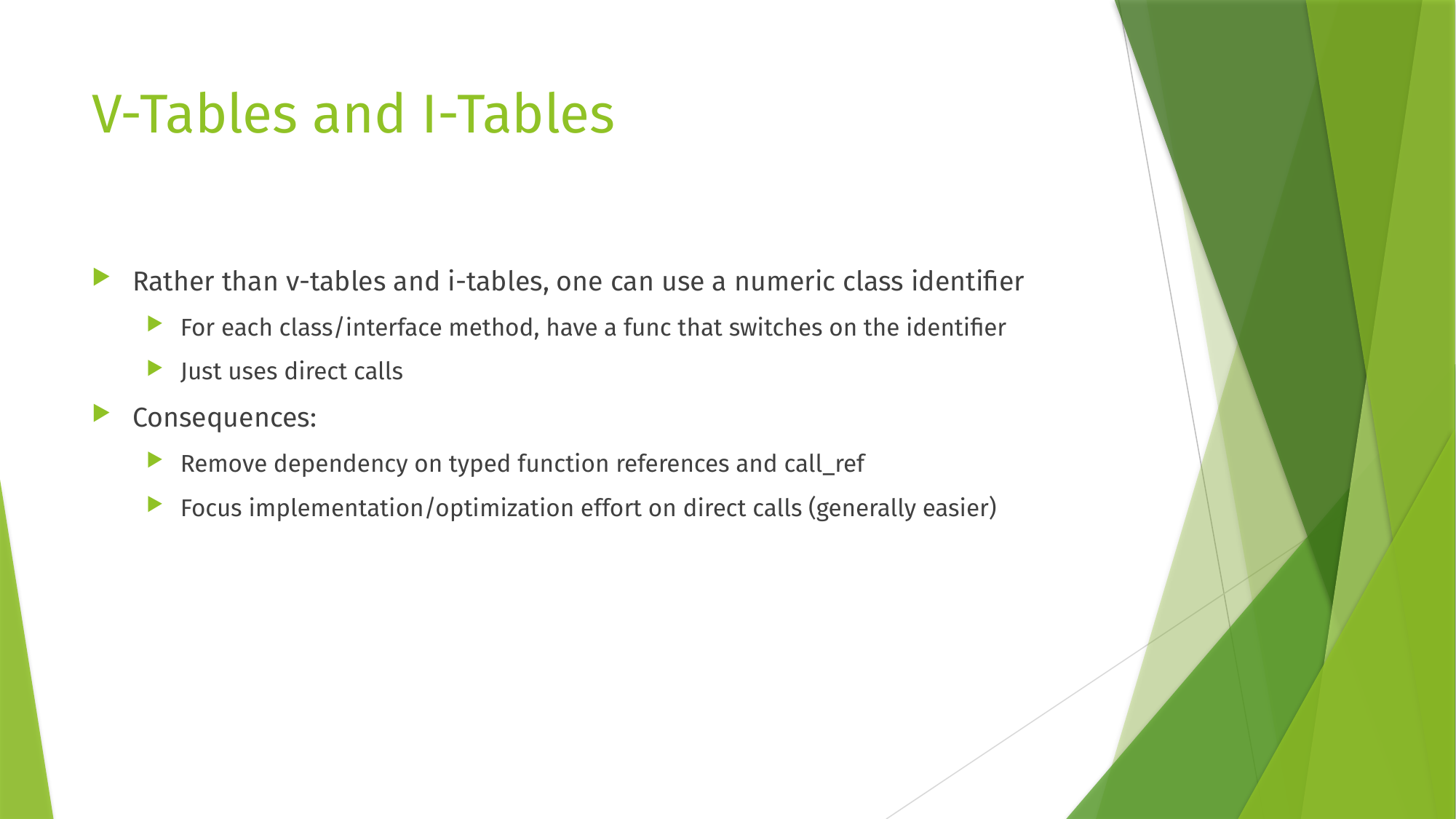

# V-Tables and I-Tables
Rather than v-tables and i-tables, one can use a numeric class identifier
For each class/interface method, have a func that switches on the identifier
Just uses direct calls
Consequences:
Remove dependency on typed function references and call_ref
Focus implementation/optimization effort on direct calls (generally easier)